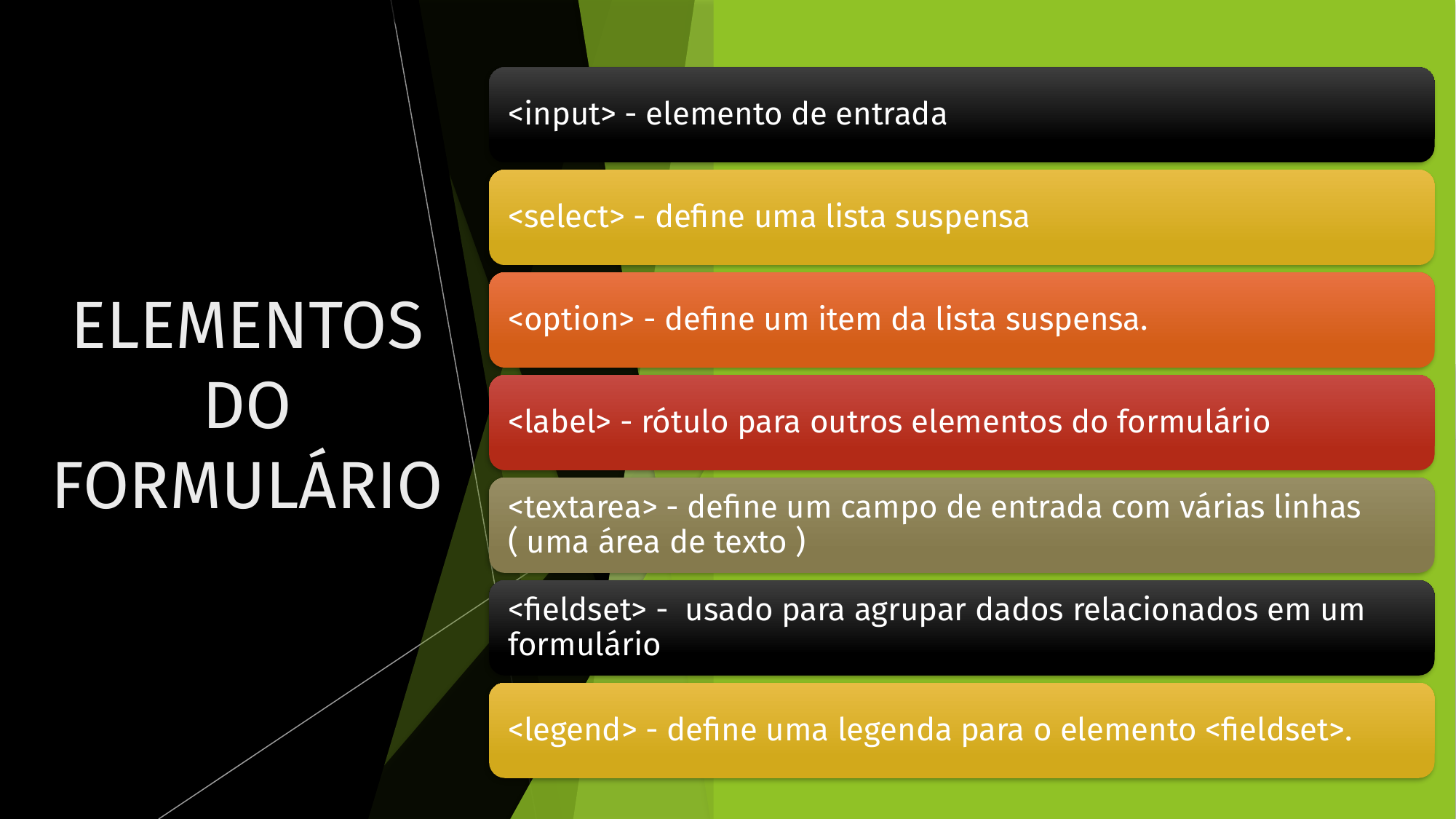

<input> - elemento de entrada
<select> - define uma lista suspensa
<option> - define um item da lista suspensa.
<label> - rótulo para outros elementos do formulário
<textarea> - define um campo de entrada com várias linhas ( uma área de texto )
<fieldset> -  usado para agrupar dados relacionados em um formulário
<legend> - define uma legenda para o elemento <fieldset>.
# ELEMENTOS DO FORMULÁRIO